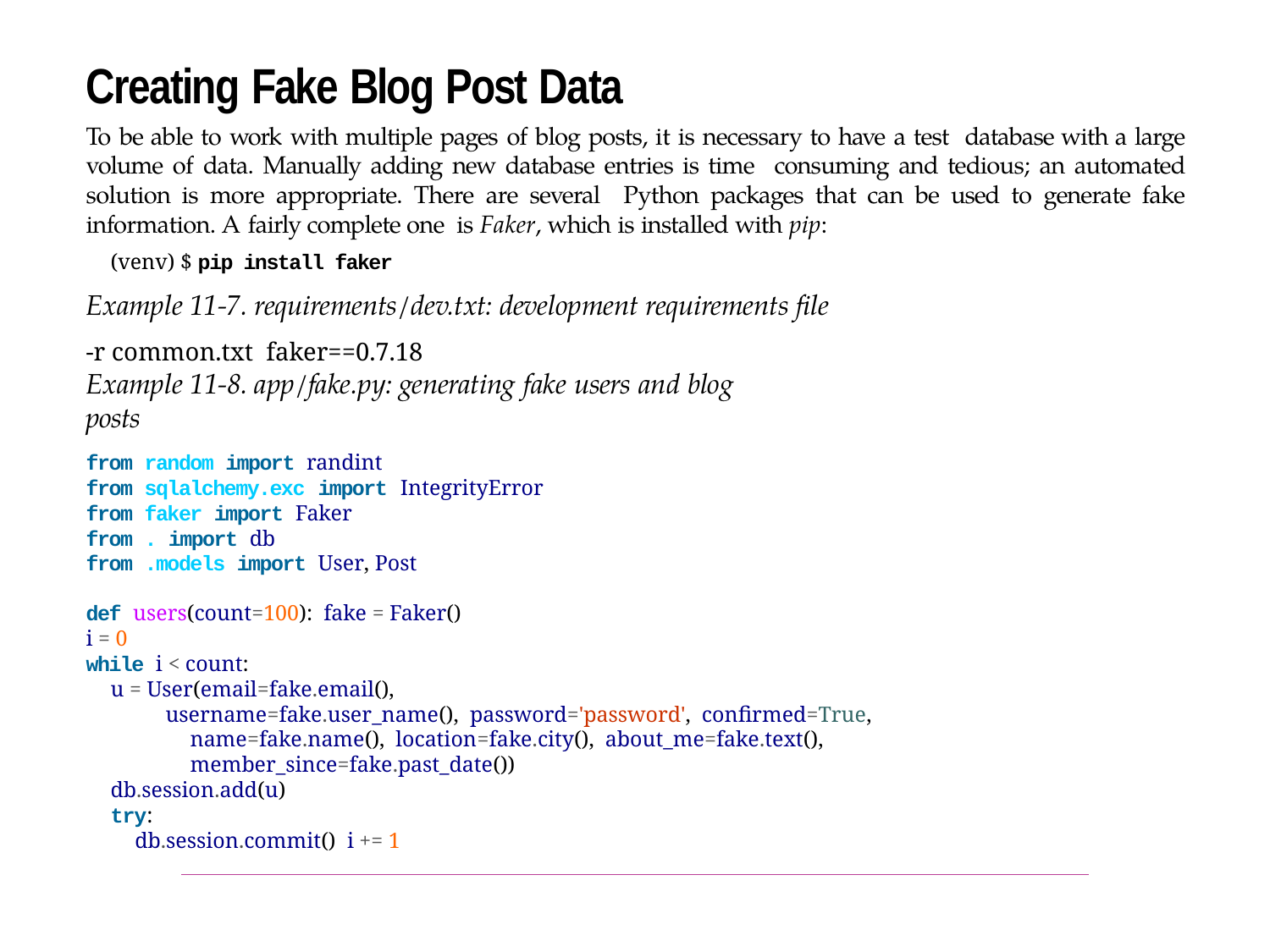

Creating Fake Blog Post Data
To be able to work with multiple pages of blog posts, it is necessary to have a test  database with a large volume of data. Manually adding new database entries is time  consuming and tedious; an automated solution is more appropriate. There are several  Python packages that can be used to generate fake information. A fairly complete one  is Faker, which is installed with pip:
(venv) $ pip install faker

Example 11-7. requirements/dev.txt: development requirements file
-r common.txt  faker==0.7.18
Example 11-8. app/fake.py: generating fake users and blog posts
from random import randint
from sqlalchemy.exc import IntegrityError
from faker import Faker
from . import db
from .models import User, Post

def users(count=100):  fake = Faker()
i = 0
while i < count:
u = User(email=fake.email(),
username=fake.user_name(),  password='password',  confirmed=True,  name=fake.name(),  location=fake.city(),  about_me=fake.text(),  member_since=fake.past_date())
db.session.add(u)
try:
db.session.commit()  i += 1